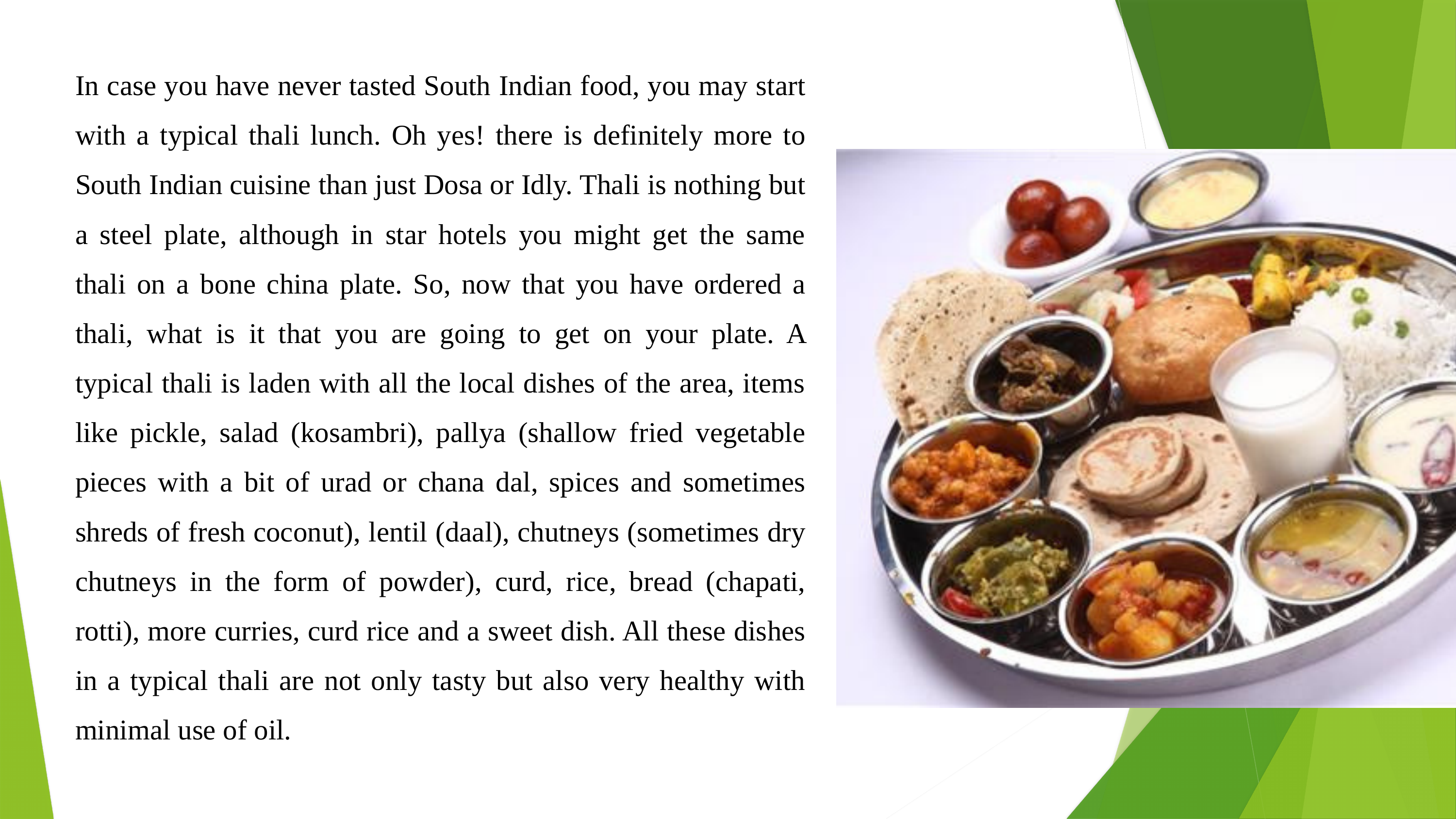

In case you have never tasted South Indian food, you may start with a typical thali lunch. Oh yes! there is definitely more to South Indian cuisine than just Dosa or Idly. Thali is nothing but a steel plate, although in star hotels you might get the same thali on a bone china plate. So, now that you have ordered a thali, what is it that you are going to get on your plate. A typical thali is laden with all the local dishes of the area, items like pickle, salad (kosambri), pallya (shallow fried vegetable pieces with a bit of urad or chana dal, spices and sometimes shreds of fresh coconut), lentil (daal), chutneys (sometimes dry chutneys in the form of powder), curd, rice, bread (chapati, rotti), more curries, curd rice and a sweet dish. All these dishes in a typical thali are not only tasty but also very healthy with minimal use of oil.